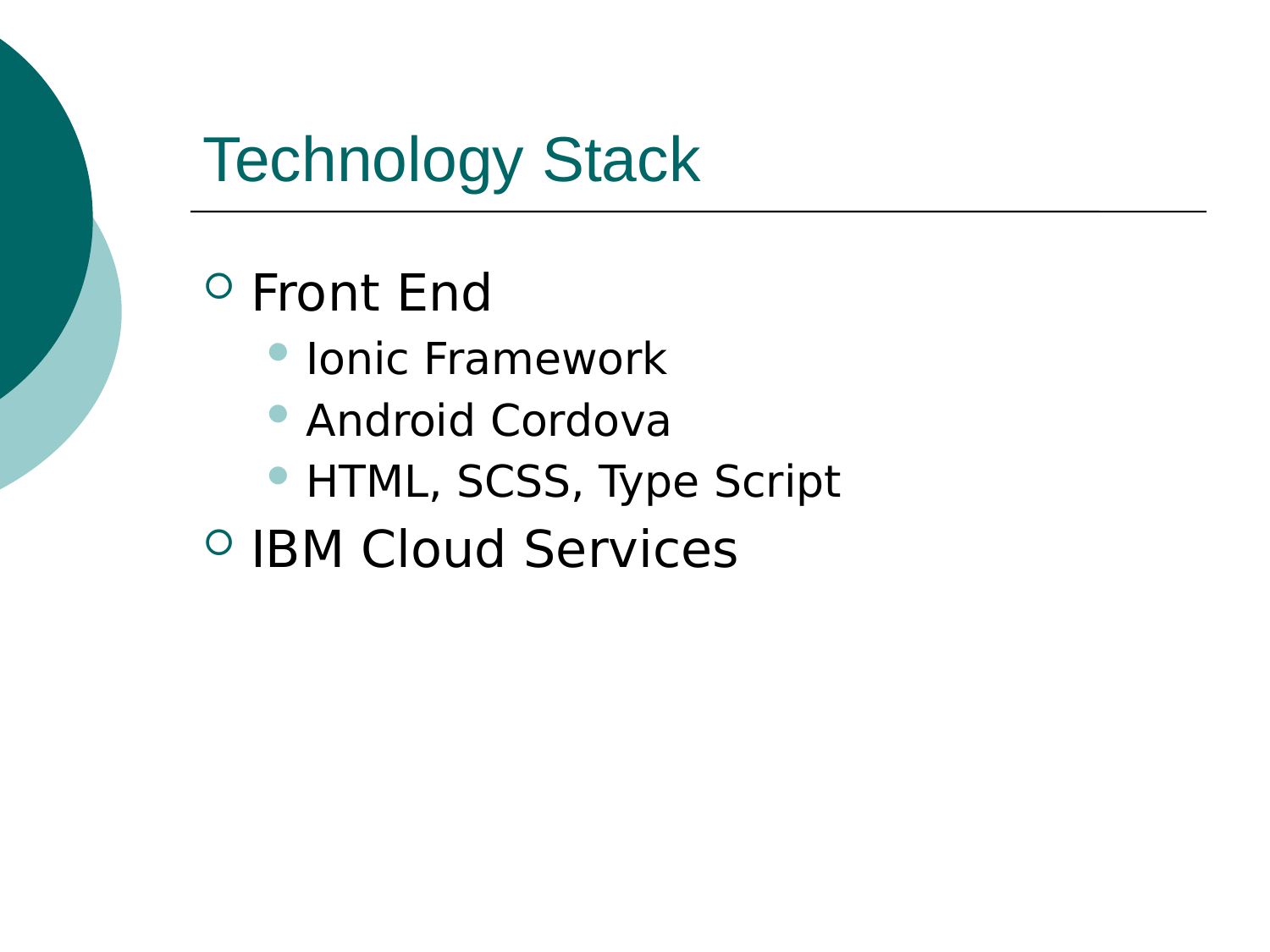

# Technology Stack
Front End
Ionic Framework
Android Cordova
HTML, SCSS, Type Script
IBM Cloud Services